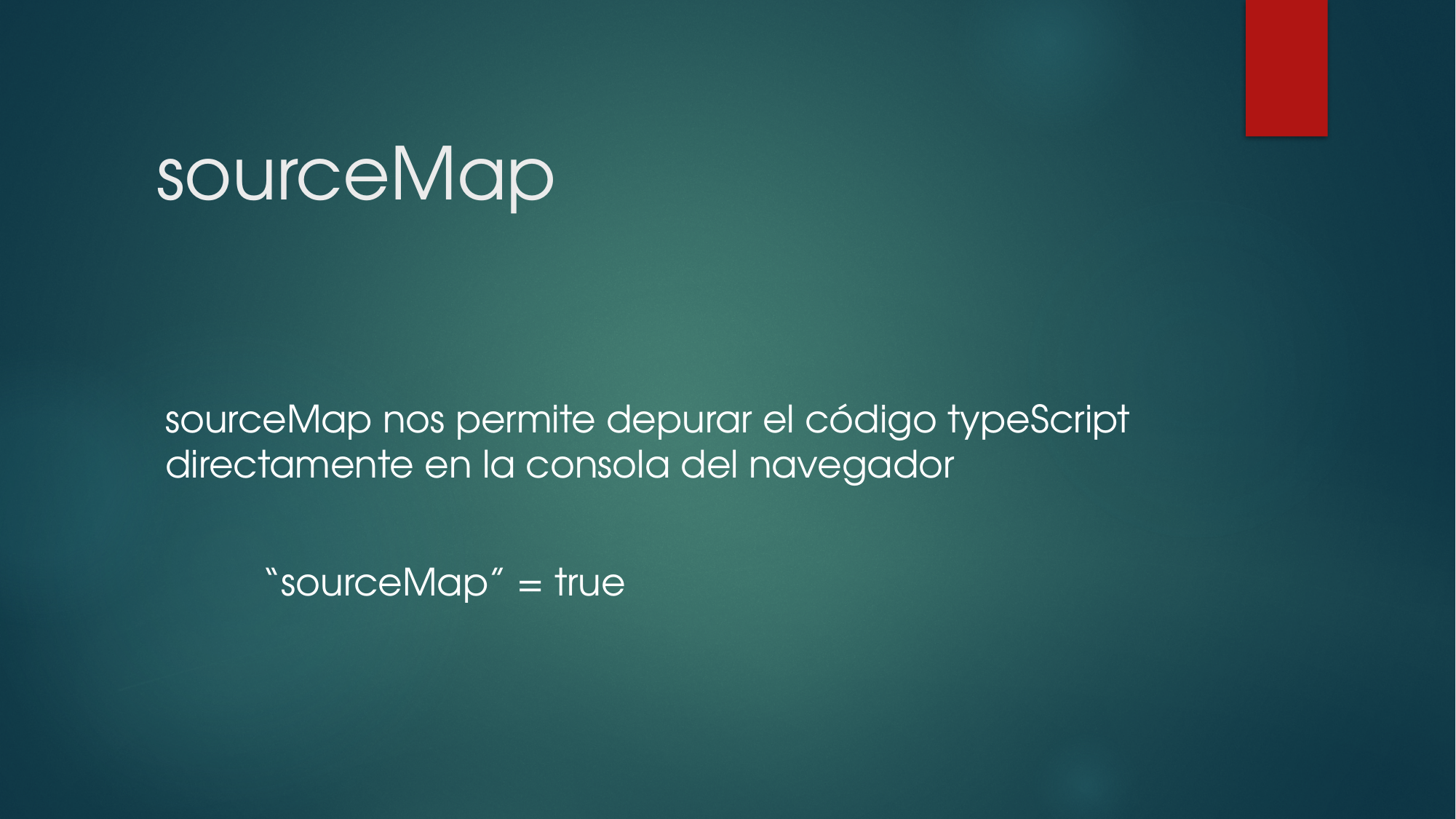

# sourceMap
sourceMap nos permite depurar el código typeScript directamente en la consola del navegador

							“sourceMap” = true